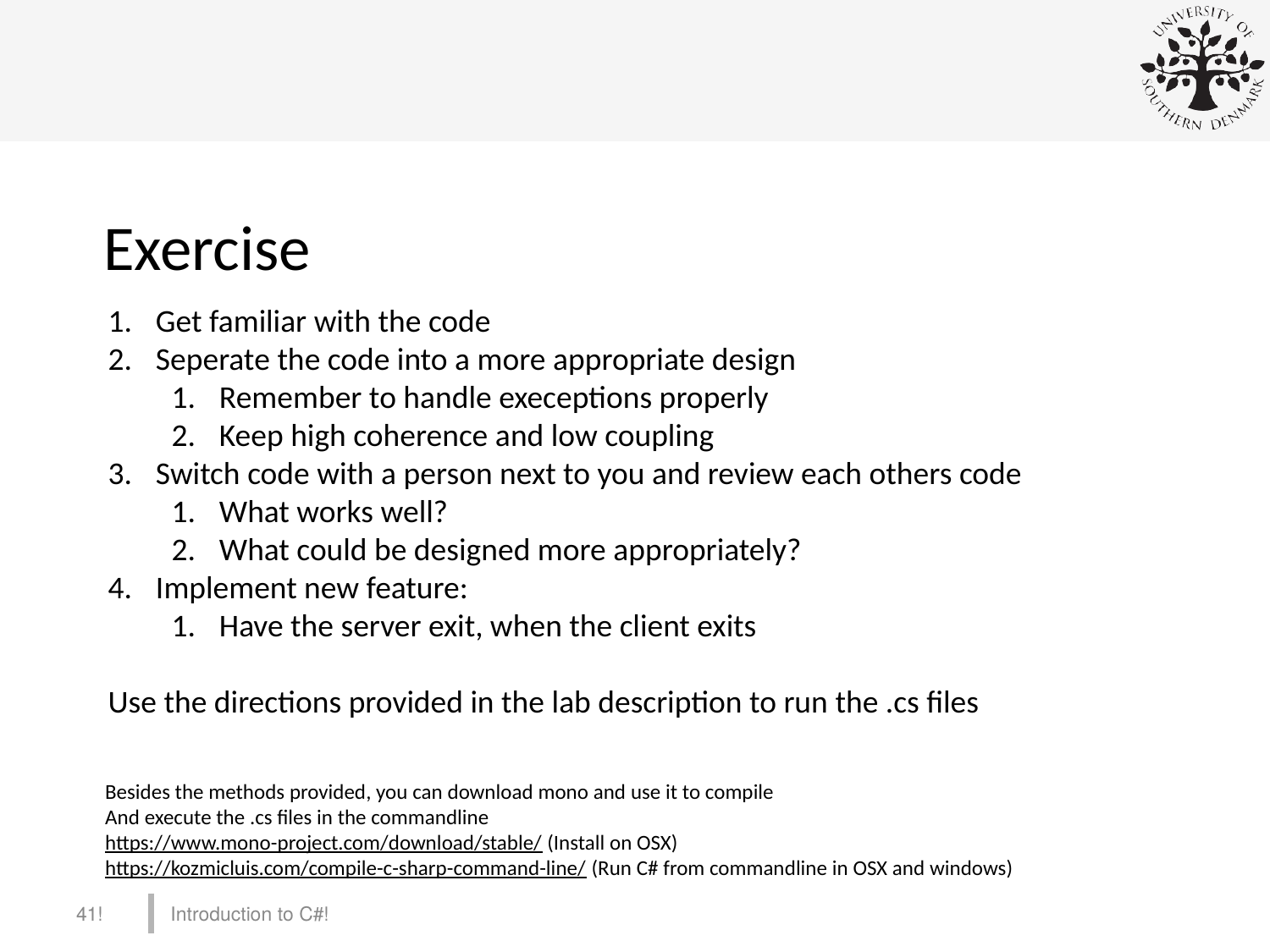

Exercise
Get familiar with the code
Seperate the code into a more appropriate design
Remember to handle execeptions properly
Keep high coherence and low coupling
Switch code with a person next to you and review each others code
What works well?
What could be designed more appropriately?
Implement new feature:
Have the server exit, when the client exits

Use the directions provided in the lab description to run the .cs files
Besides the methods provided, you can download mono and use it to compile
And execute the .cs files in the commandline
https://www.mono-project.com/download/stable/ (Install on OSX)
https://kozmicluis.com/compile-c-sharp-command-line/ (Run C# from commandline in OSX and windows)
41!
Introduction to C#!